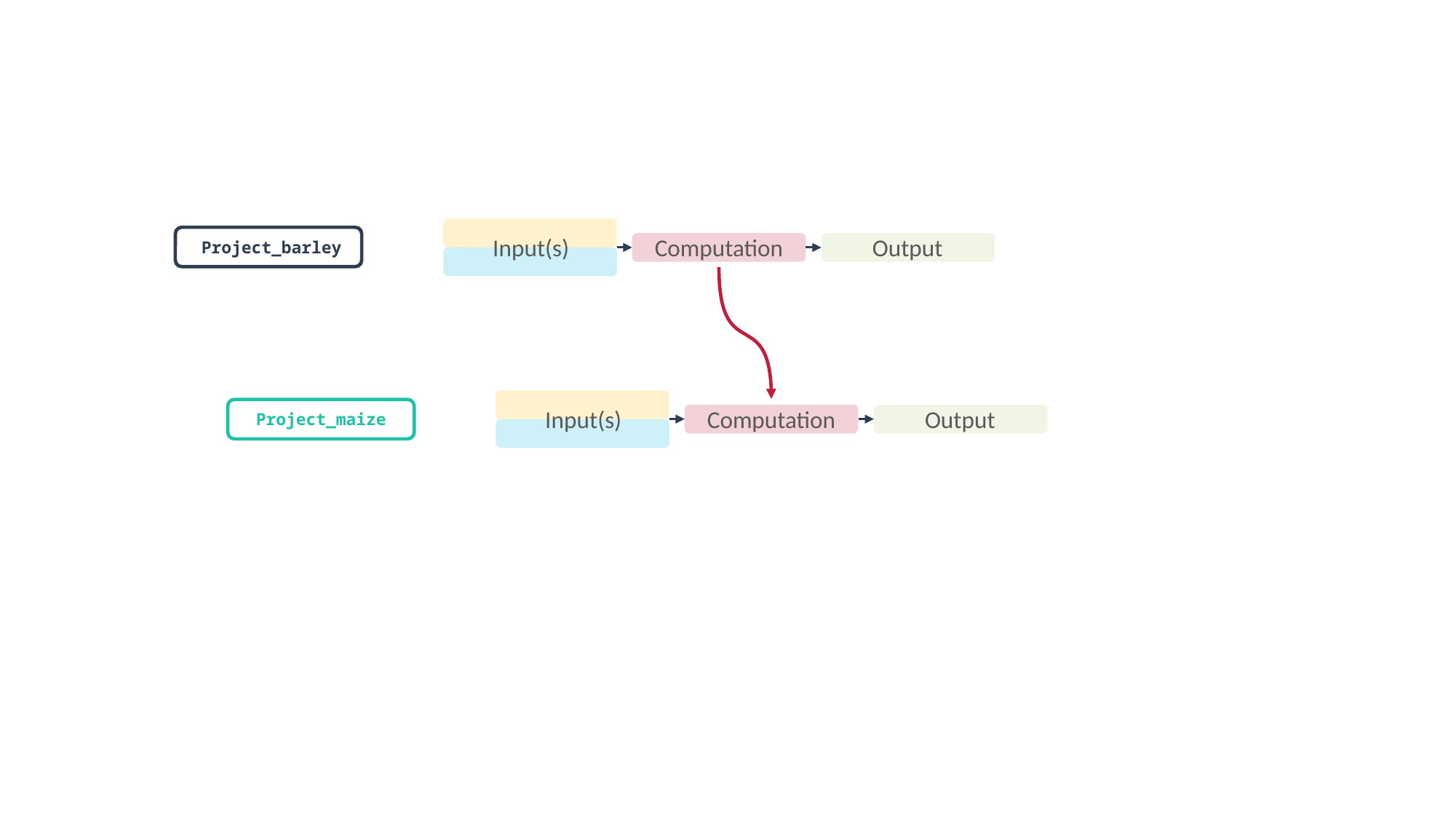

Input(s)
Computation
Output

git push
Project_barley

Input(s)
Computation
Output

Project_maize